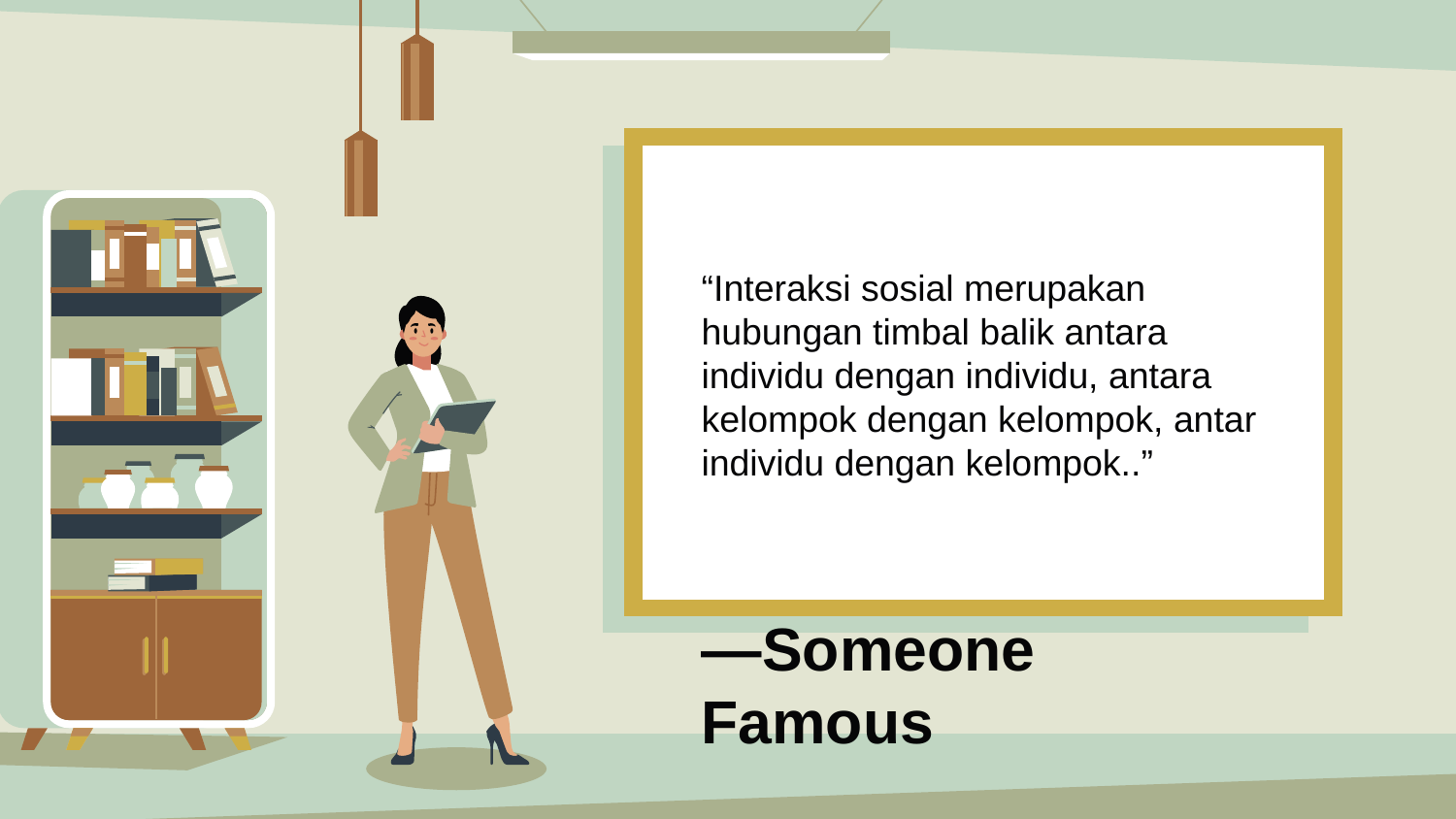

“Interaksi sosial merupakan hubungan timbal balik antara individu dengan individu, antara kelompok dengan kelompok, antar individu dengan kelompok..”

# —Someone Famous